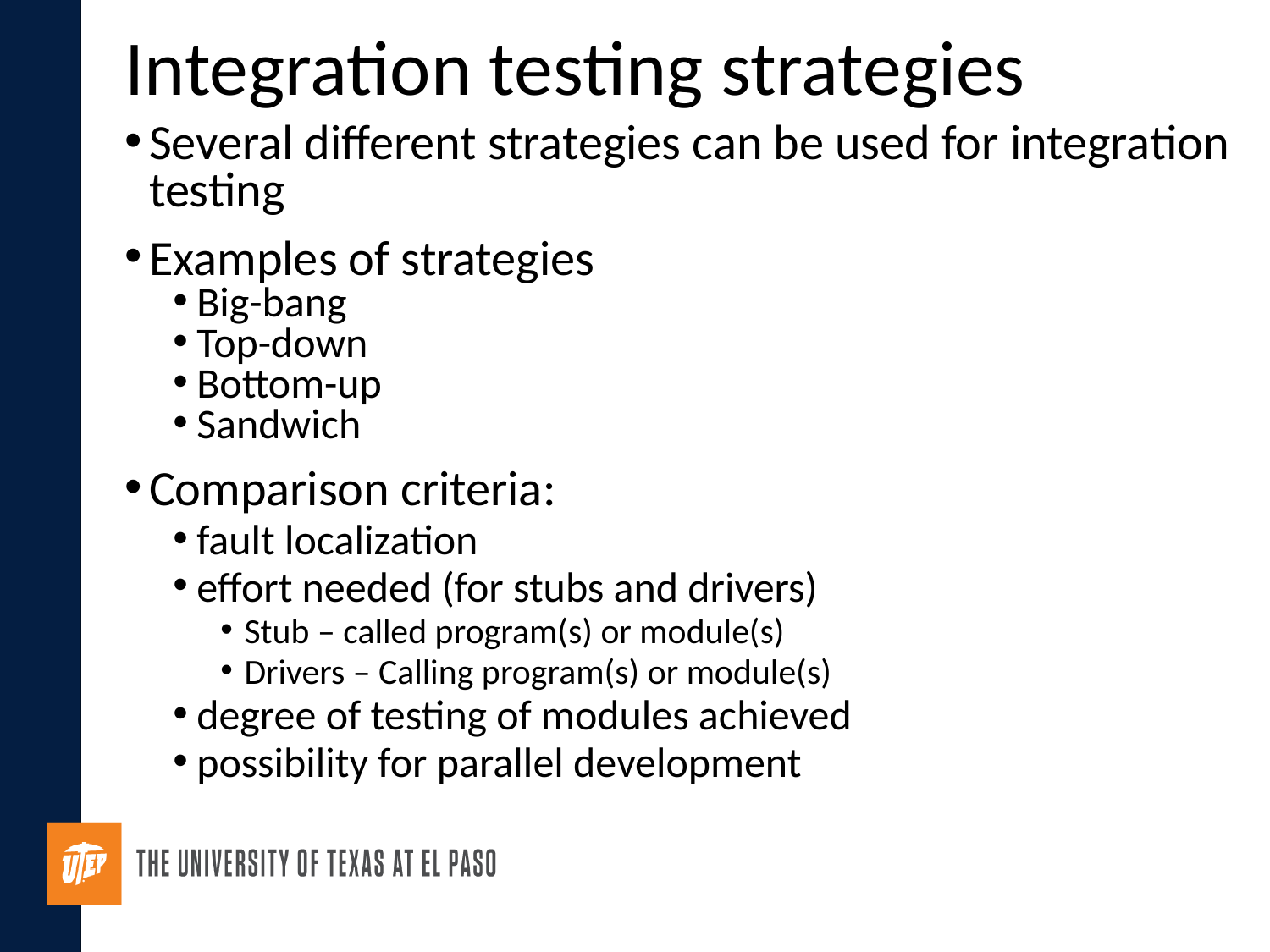

# Integration testing strategies
Several different strategies can be used for integration testing
Examples of strategies
Big-bang
Top-down
Bottom-up
Sandwich
Comparison criteria:
fault localization
effort needed (for stubs and drivers)
Stub – called program(s) or module(s)
Drivers – Calling program(s) or module(s)
degree of testing of modules achieved
possibility for parallel development